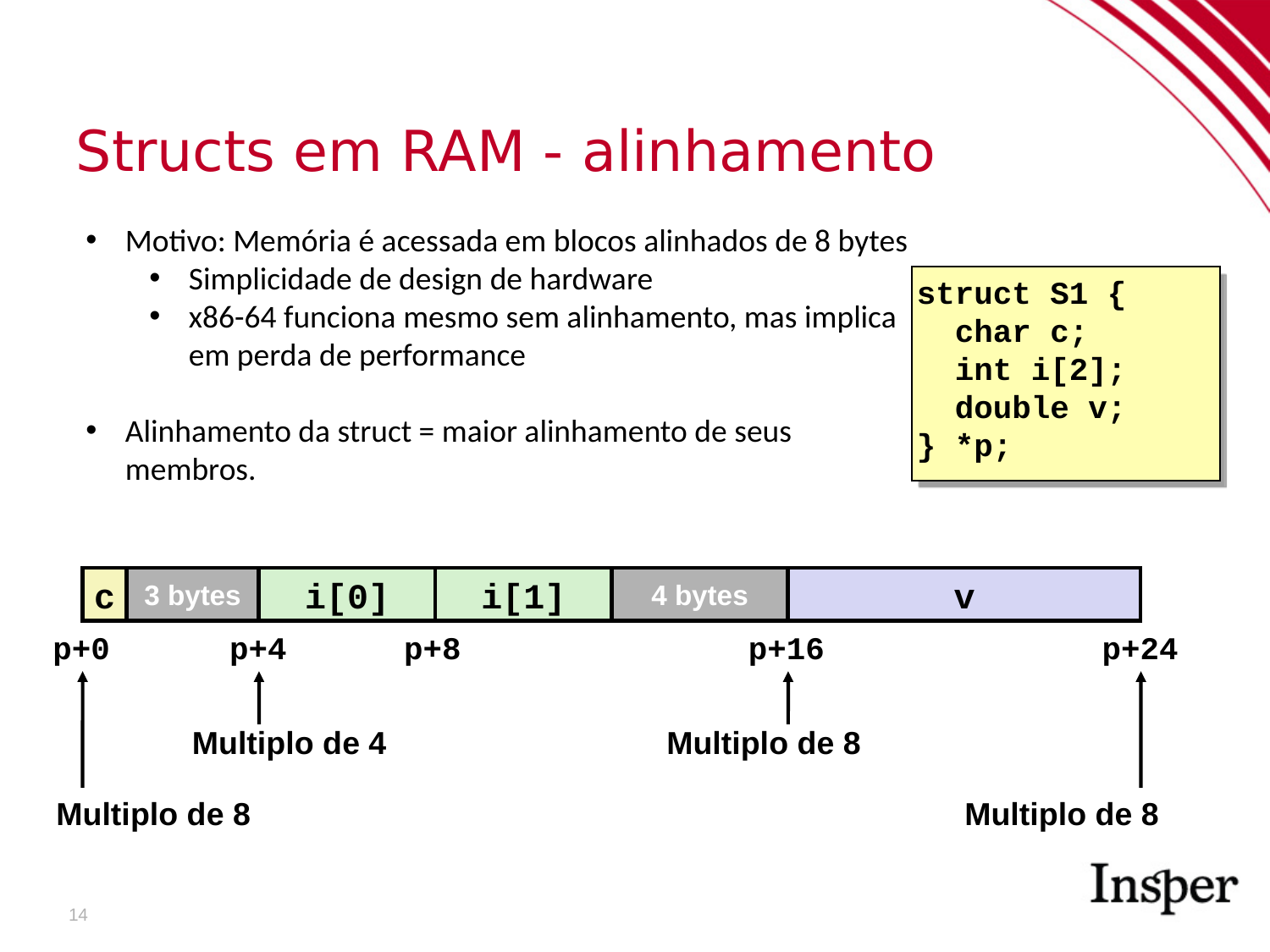

Structs em RAM - alinhamento
Motivo: Memória é acessada em blocos alinhados de 8 bytes
Simplicidade de design de hardware
x86-64 funciona mesmo sem alinhamento, mas implica em perda de performance

Alinhamento da struct = maior alinhamento de seus membros.
struct S1 {
  char c;
  int i[2];
  double v;
} *p;
c
3 bytes
i[0]
i[1]
4 bytes
v
p+0
p+4
p+8
p+16
p+24

Multiplo de 4
Multiplo de 8
Multiplo de 8
Multiplo de 8
14